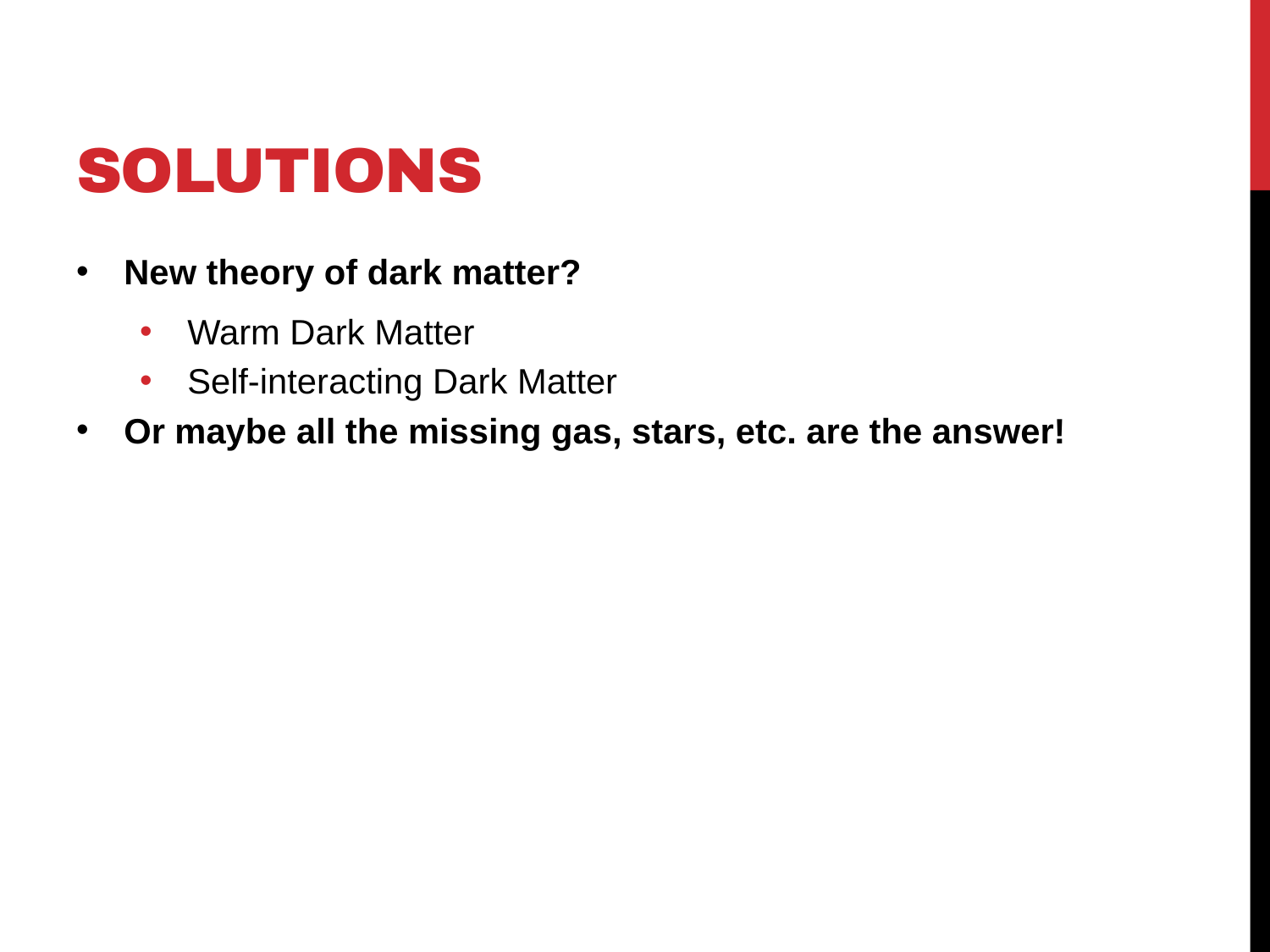

# Solutions
New theory of dark matter?
Warm Dark Matter
Self-interacting Dark Matter
Or maybe all the missing gas, stars, etc. are the answer!